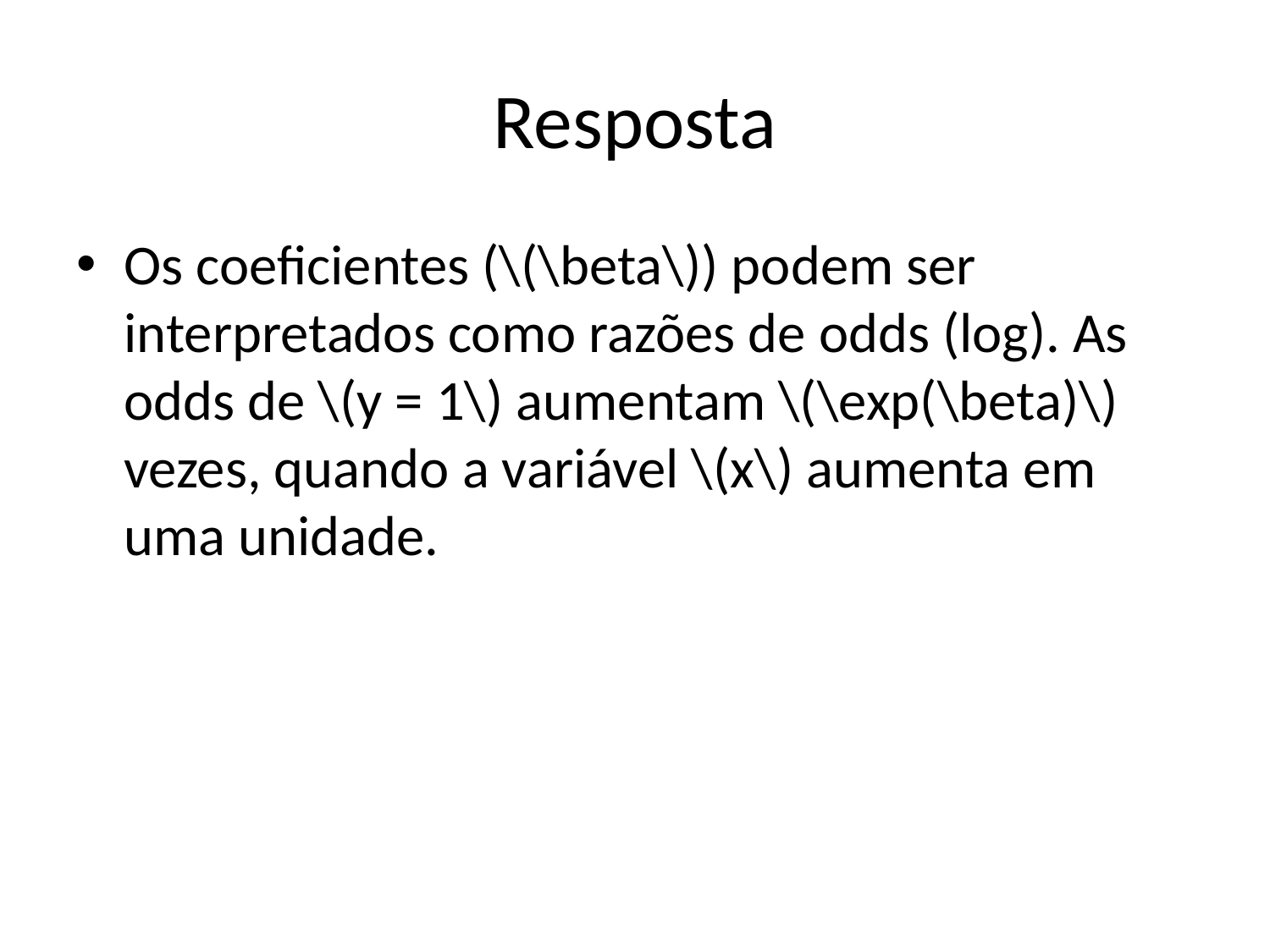

# Resposta
Os coeficientes (\(\beta\)) podem ser interpretados como razões de odds (log). As odds de \(y = 1\) aumentam \(\exp(\beta)\) vezes, quando a variável \(x\) aumenta em uma unidade.